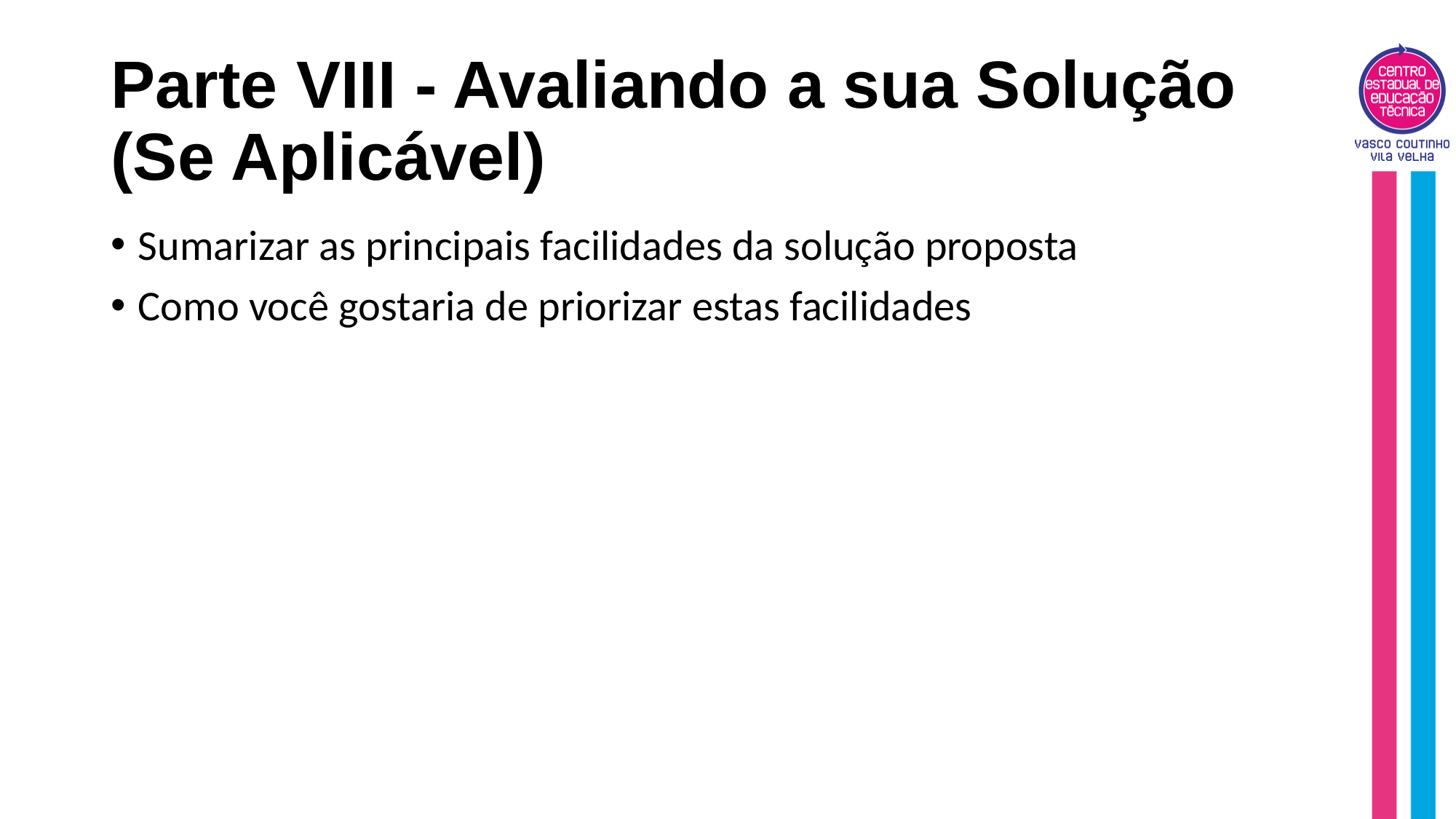

# Parte VIII - Avaliando a sua Solução (Se Aplicável)
Sumarizar as principais facilidades da solução proposta
Como você gostaria de priorizar estas facilidades